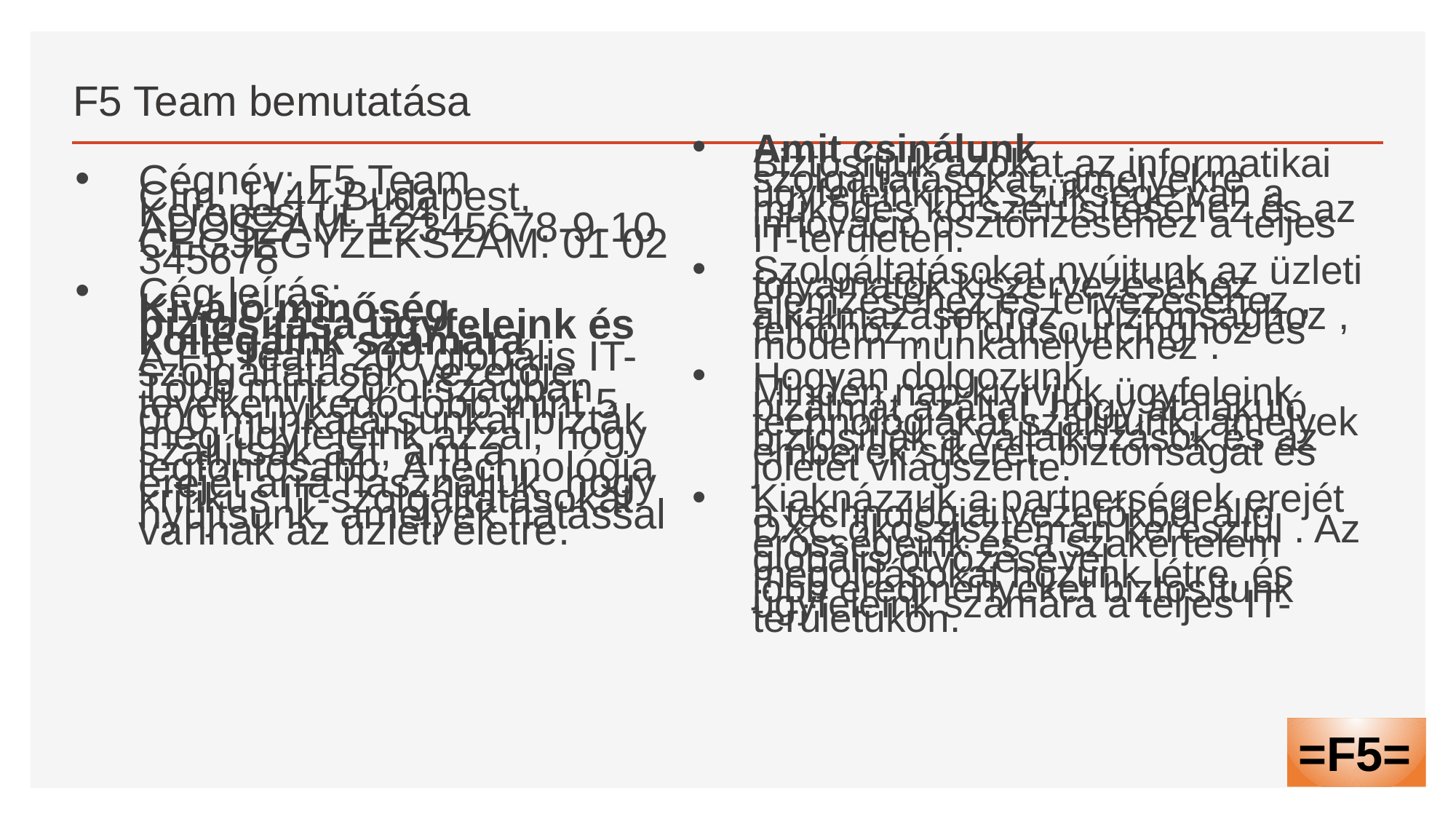

# F5 Team bemutatása
Amit csinálunk
Biztosítjuk azokat az informatikai szolgáltatásokat, amelyekre ügyfeleinknek szüksége van a működés korszerűsítéséhez és az innováció ösztönzéséhez a teljes IT-területen.
Szolgáltatásokat nyújtunk az üzleti folyamatok kiszervezéséhez , elemzéséhez és tervezéséhez , alkalmazásokhoz , biztonsághoz , felhőhöz , IT outsourcinghoz és modern munkahelyekhez .
Hogyan dolgozunk
Minden nap kivívjuk ügyfeleink bizalmát azáltal, hogy átalakuló technológiákat szállítunk, amelyek biztosítják a vállalkozások és az emberek sikerét, biztonságát és jólétét világszerte.
Kiaknázzuk a partnerségek erejét a technológiai vezetőkből álló DXC ökoszisztémán keresztül . Az erősségeink és a szakértelem globális ötvözésével megoldásokat hozunk létre, és jobb eredményeket biztosítunk ügyfeleink számára a teljes IT-területükön.

Cégnév: F5 Team
Cím: 1144 Budapest, Kerepesi út 124
ADÓSZÁM: 12345678-9-10
CÉGJEGYZÉKSZÁM: 01 02 345678
Cég leírás:
Kiváló minőség biztosítása ügyfeleink és kollégáink számára
A F5 Team 200 globális IT-szolgáltatások vezetője. Több mint 20 országban tevékenykedő több mint 5 000 munkatársunkat bízták meg ügyfeleink azzal, hogy szállítsák azt, ami a legfontosabb. A technológia erejét arra használjuk, hogy kritikus IT-szolgáltatásokat nyújtsunk, amelyek hatással vannak az üzleti életre.

=F5=